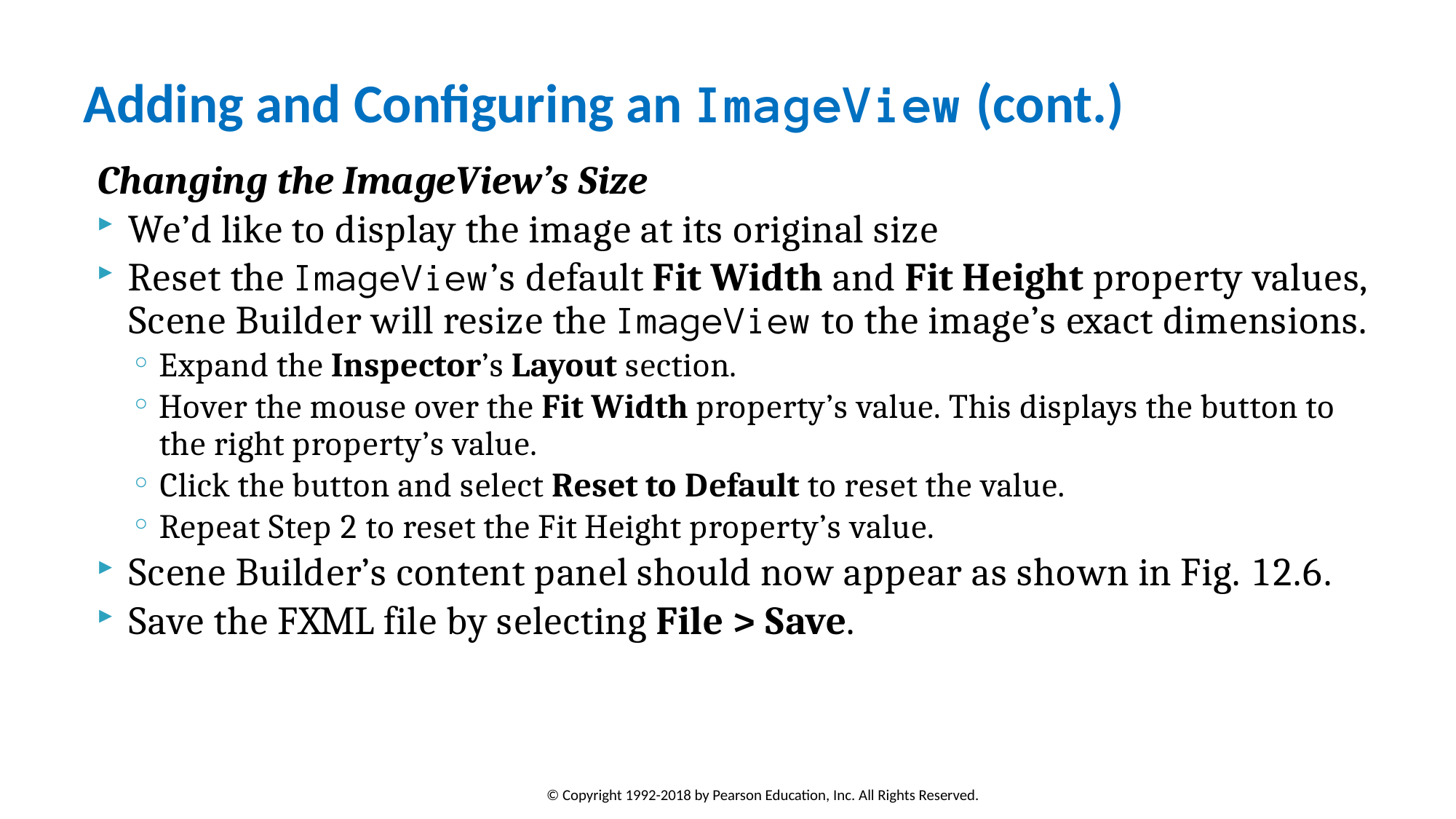

# Adding and Configuring an ImageView (cont.)
Changing the ImageView’s Size
We’d like to display the image at its original size
Reset the ImageView’s default Fit Width and Fit Height property values, Scene Builder will resize the ImageView to the image’s exact dimensions.
Expand the Inspector’s Layout section.
Hover the mouse over the Fit Width property’s value. This displays the button to the right property’s value.
Click the button and select Reset to Default to reset the value.
Repeat Step 2 to reset the Fit Height property’s value.
Scene Builder’s content panel should now appear as shown in Fig. 12.6.
Save the FXML file by selecting File > Save.
© Copyright 1992-2018 by Pearson Education, Inc. All Rights Reserved.